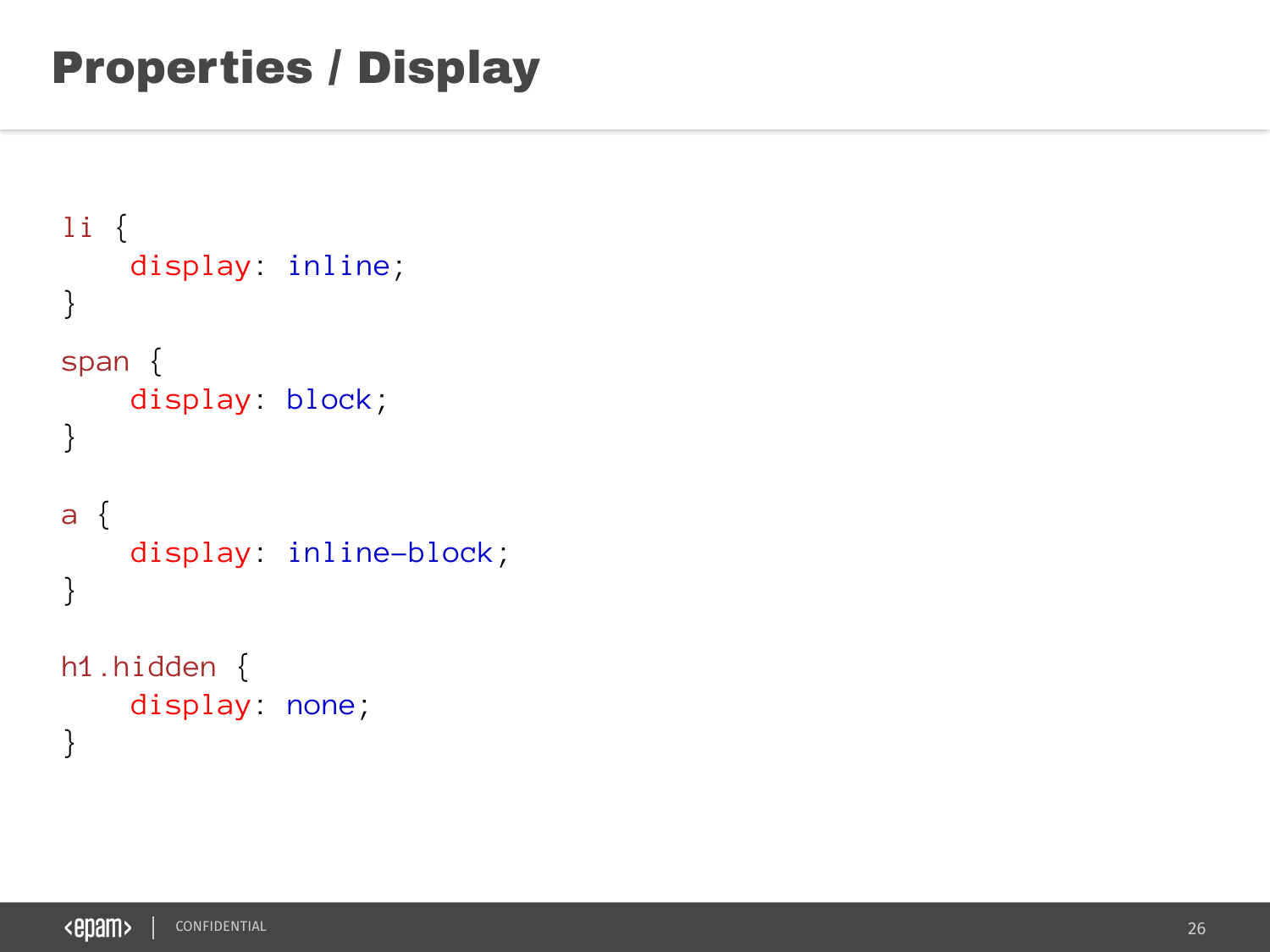

Properties / Display
li {
    display: inline;
}
span {
    display: block;
}
a {
    display: inline-block;
}
h1.hidden {
    display: none;
}